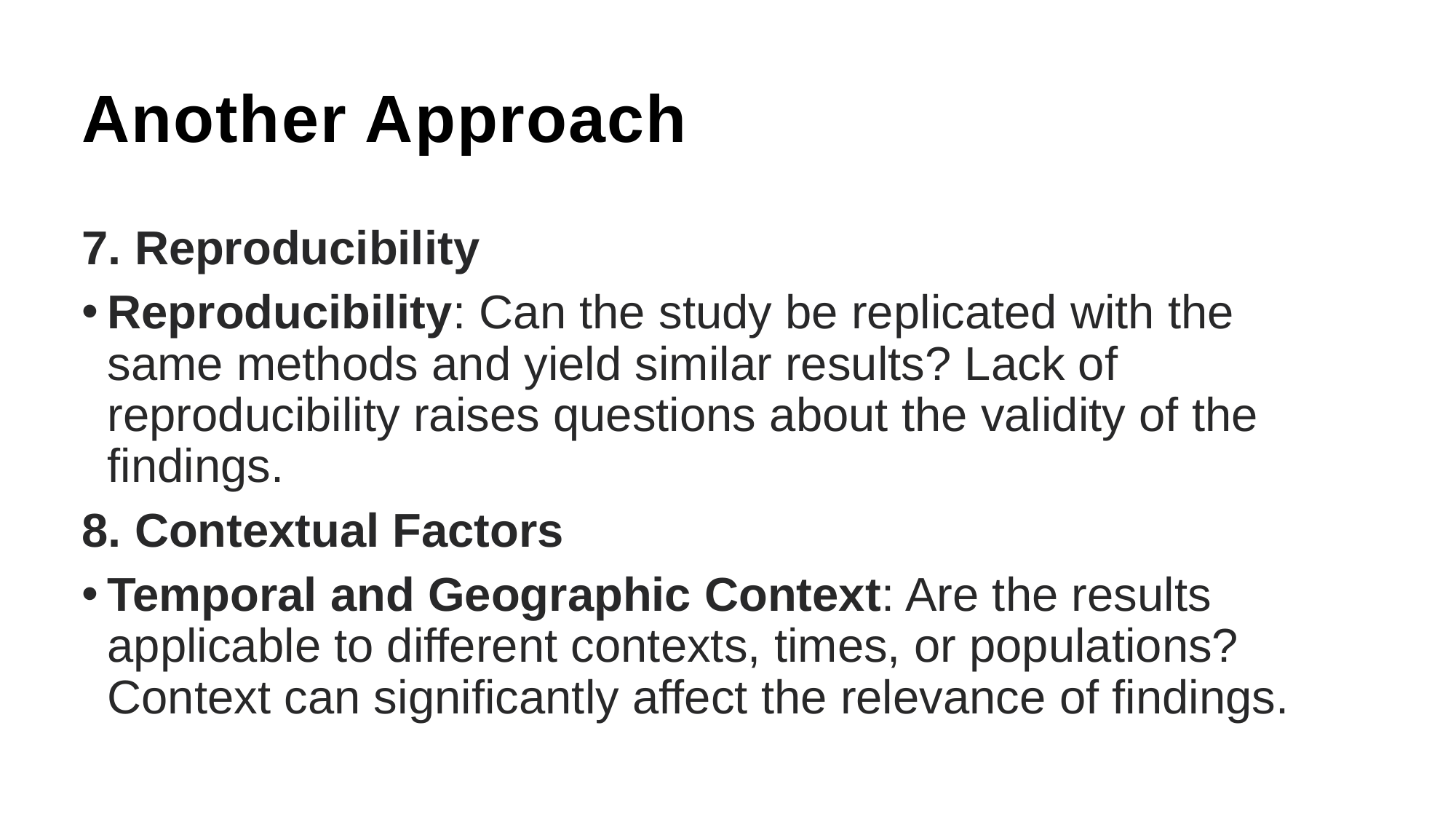

# Another Approach
7. Reproducibility
Reproducibility: Can the study be replicated with the same methods and yield similar results? Lack of reproducibility raises questions about the validity of the findings.
8. Contextual Factors
Temporal and Geographic Context: Are the results applicable to different contexts, times, or populations? Context can significantly affect the relevance of findings.